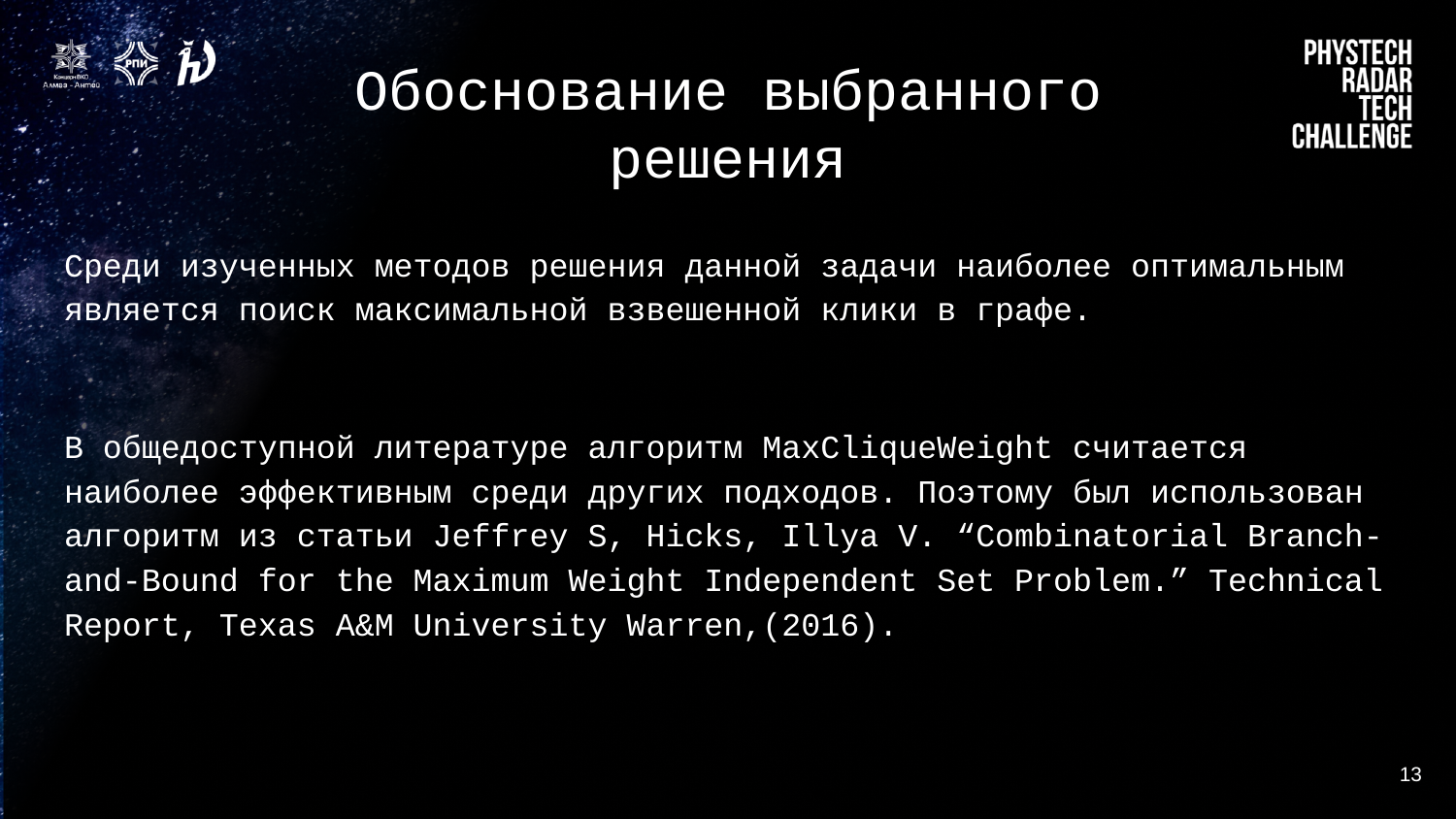

Обоснование выбранного решения

#
Среди изученных методов решения данной задачи наиболее оптимальным является поиск максимальной взвешенной клики в графе.

В общедоступной литературе алгоритм MaxCliqueWeight считается наиболее эффективным среди других подходов. Поэтому был использован алгоритм из статьи Jeffrey S, Hicks, Illya V. “Combinatorial Branch-and-Bound for the Maximum Weight Independent Set Problem.” Technical Report, Texas A&M University Warren,(2016).
13